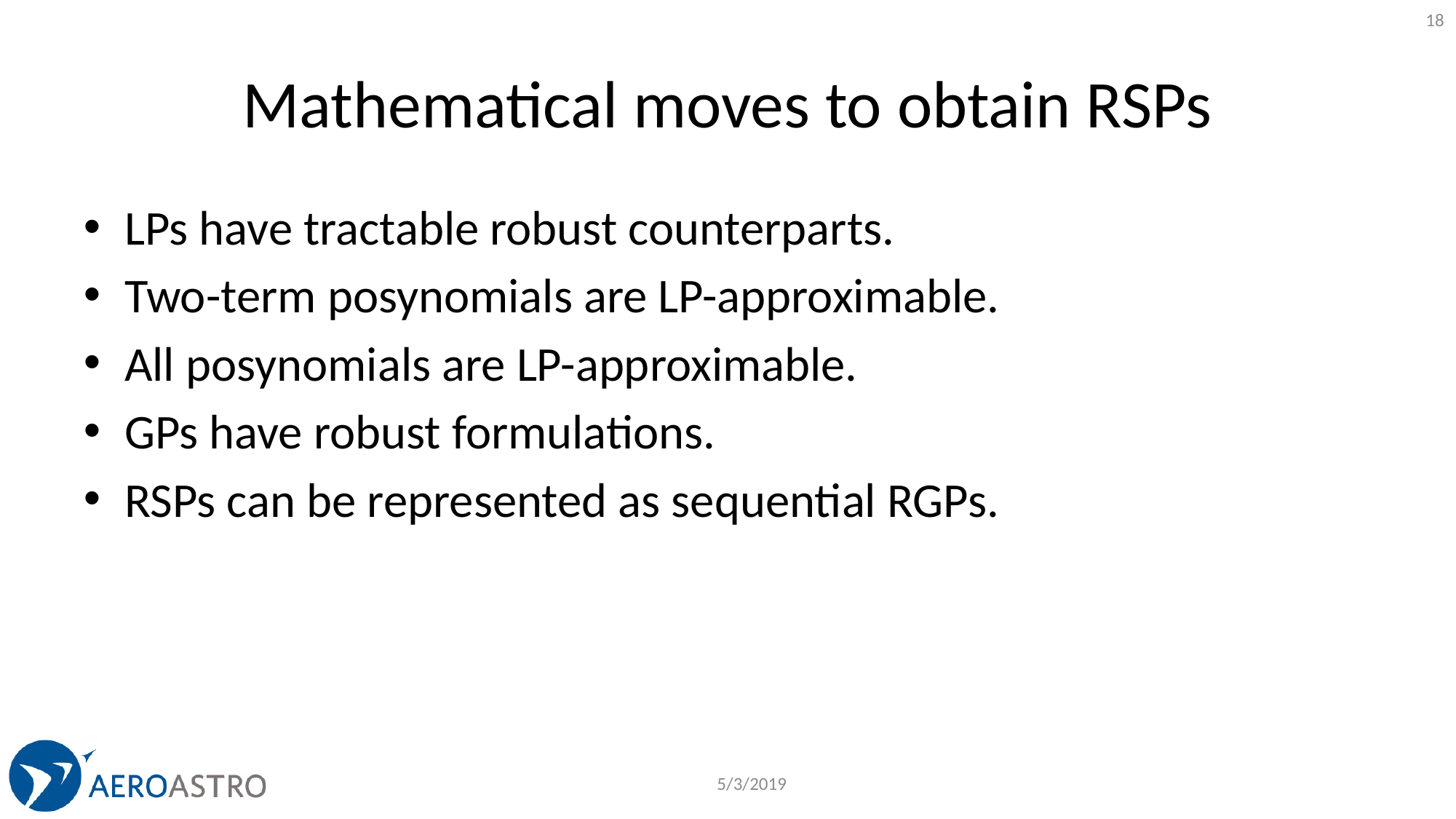

18
# Mathematical moves to obtain RSPs
LPs have tractable robust counterparts.
Two-term posynomials are LP-approximable.
All posynomials are LP-approximable.
GPs have robust formulations.
RSPs can be represented as sequential RGPs.

5/3/2019